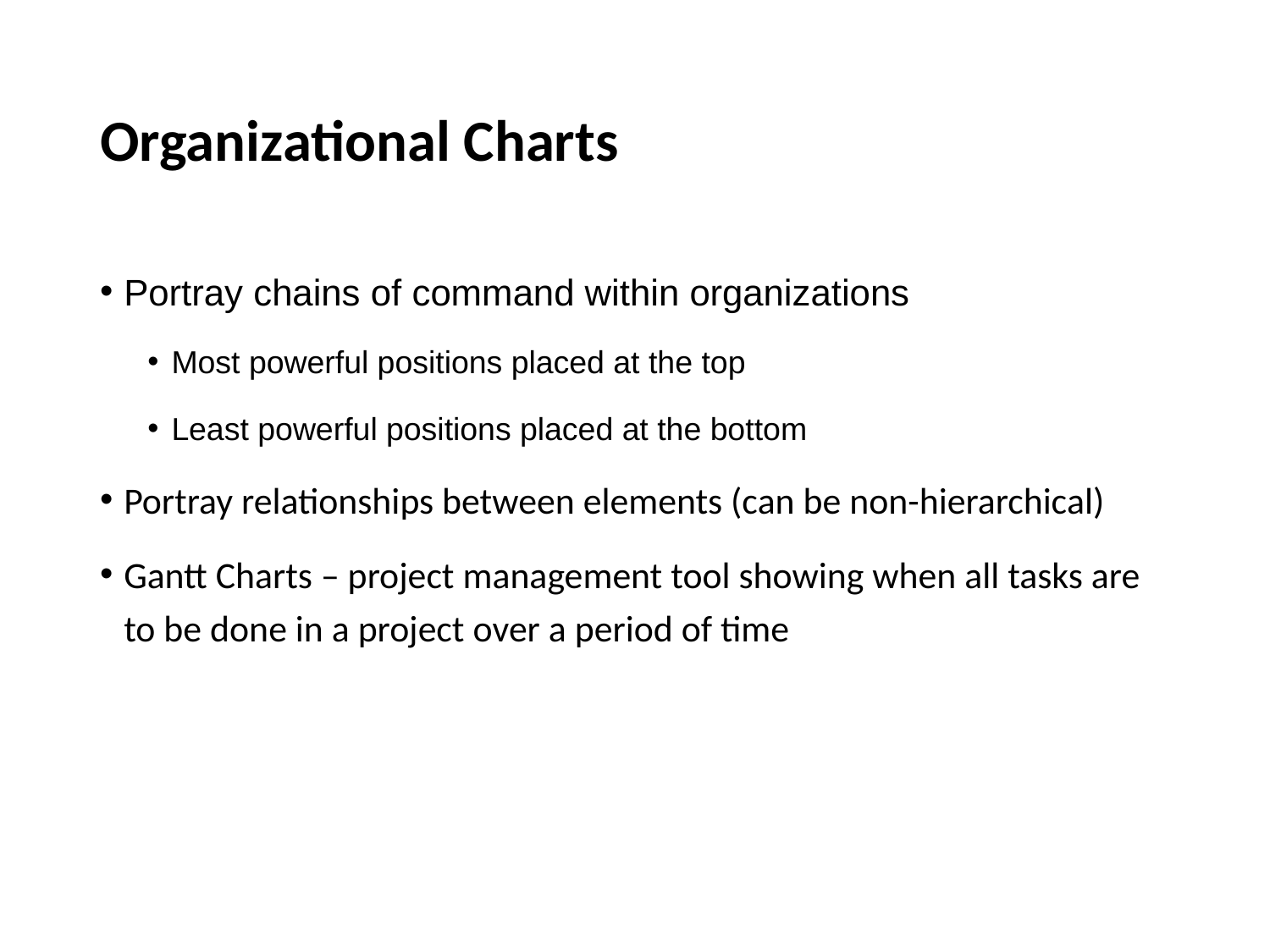

# Organizational Charts
Portray chains of command within organizations
Most powerful positions placed at the top
Least powerful positions placed at the bottom
Portray relationships between elements (can be non-hierarchical)
Gantt Charts – project management tool showing when all tasks are to be done in a project over a period of time